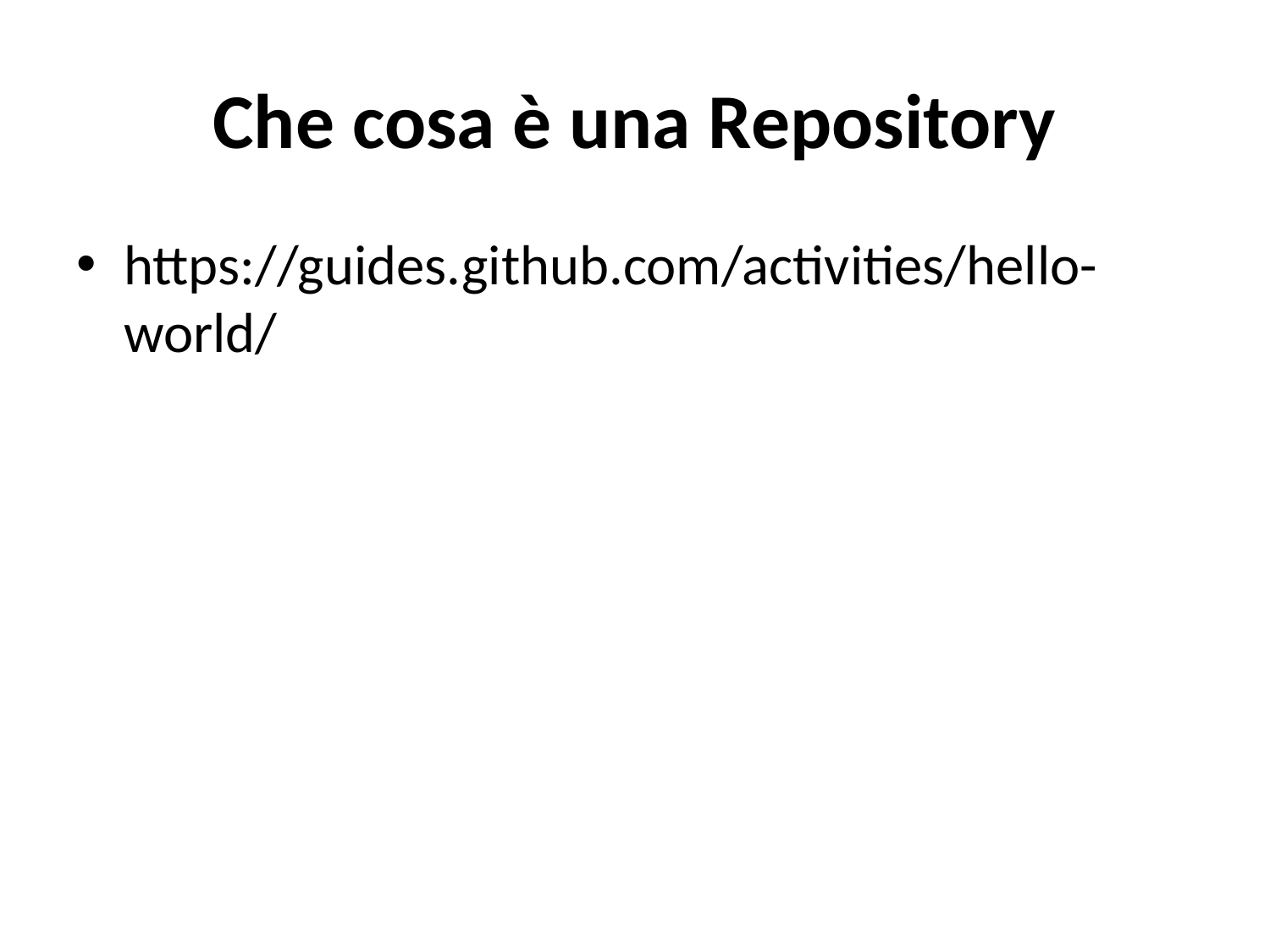

# Che cosa è una Repository
https://guides.github.com/activities/hello-world/